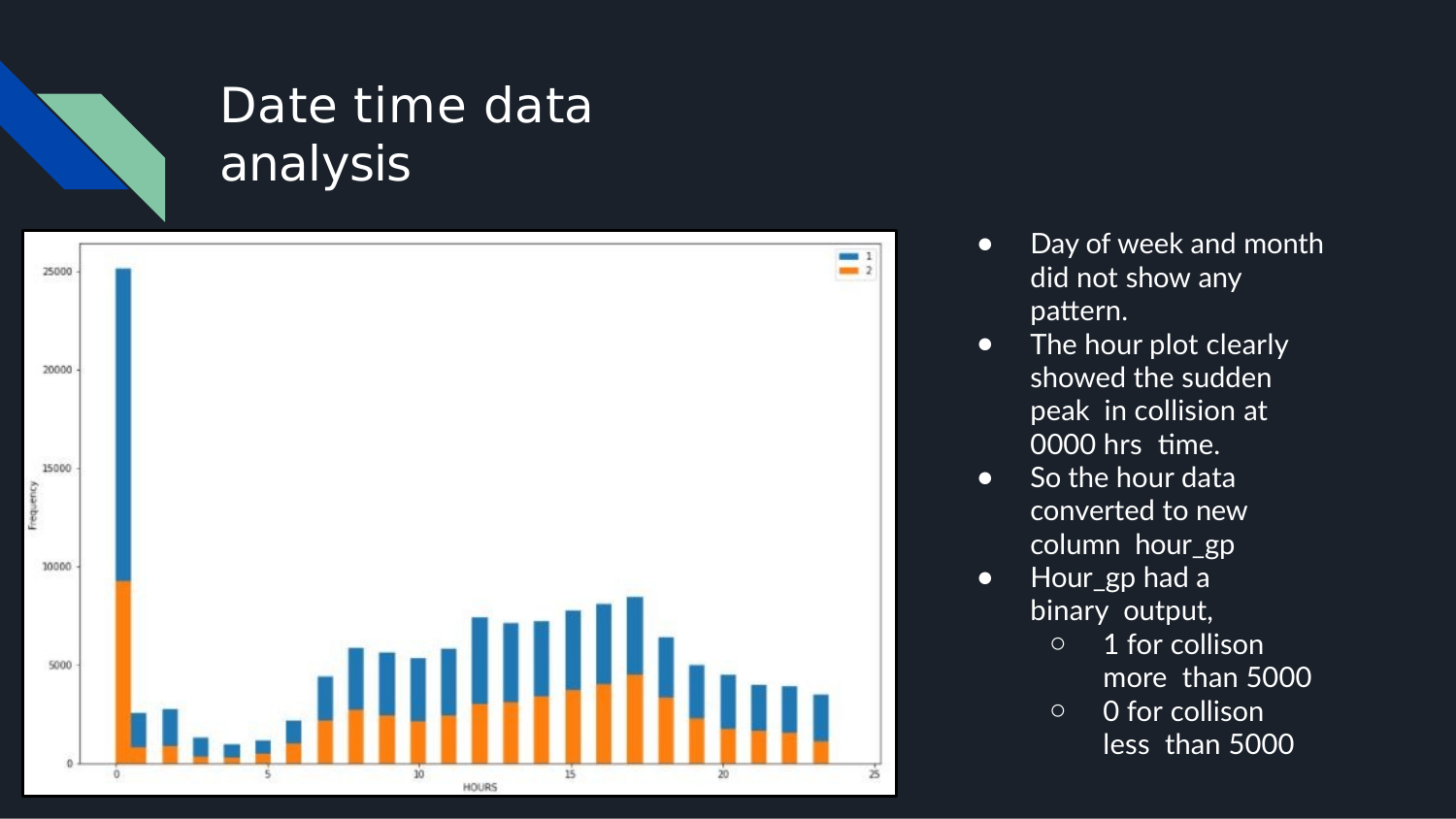

# Date time data analysis
Day of week and month  did not show any pattern.
The hour plot clearly  showed the sudden peak  in collision at 0000 hrs  time.
So the hour data  converted to new column  hour_gp
Hour_gp had a binary  output,
1 for collison more  than 5000
0 for collison less  than 5000